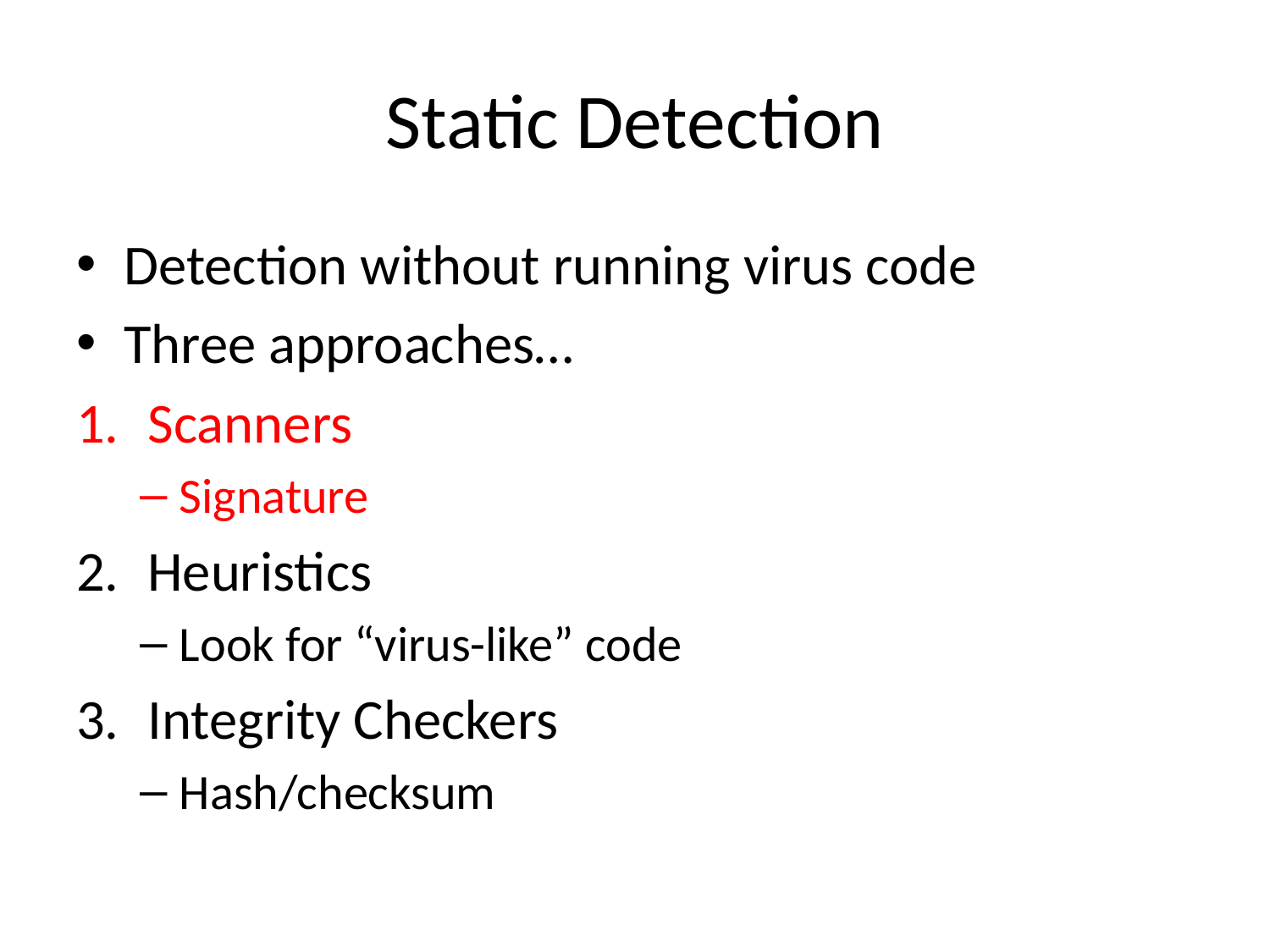

# Static Detection
Detection without running virus code
Three approaches…
Scanners
Signature
Heuristics
Look for “virus-like” code
Integrity Checkers
Hash/checksum